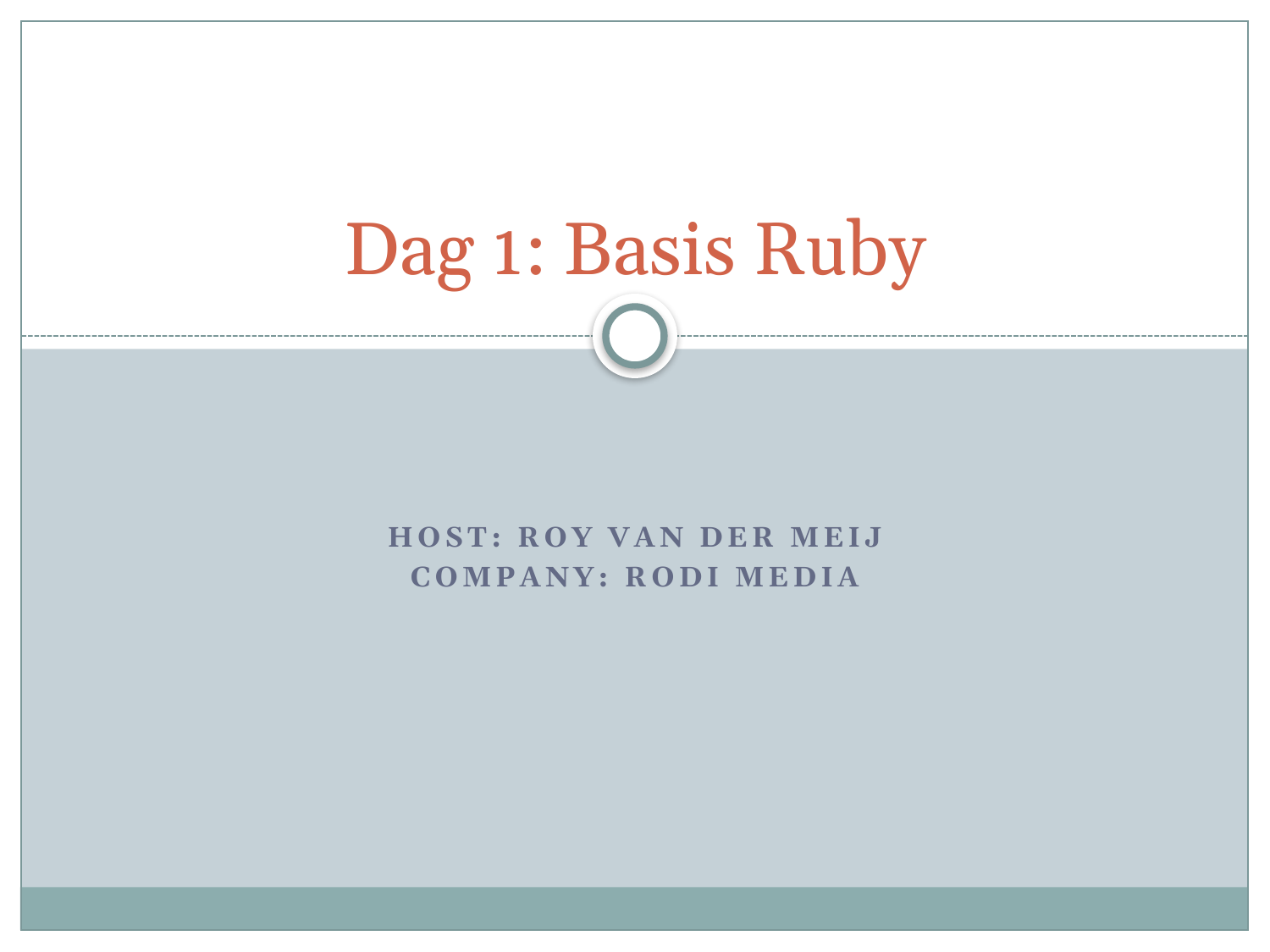

# Dag 1: Basis Ruby
Host: Roy van der Meij
Company: Rodi media